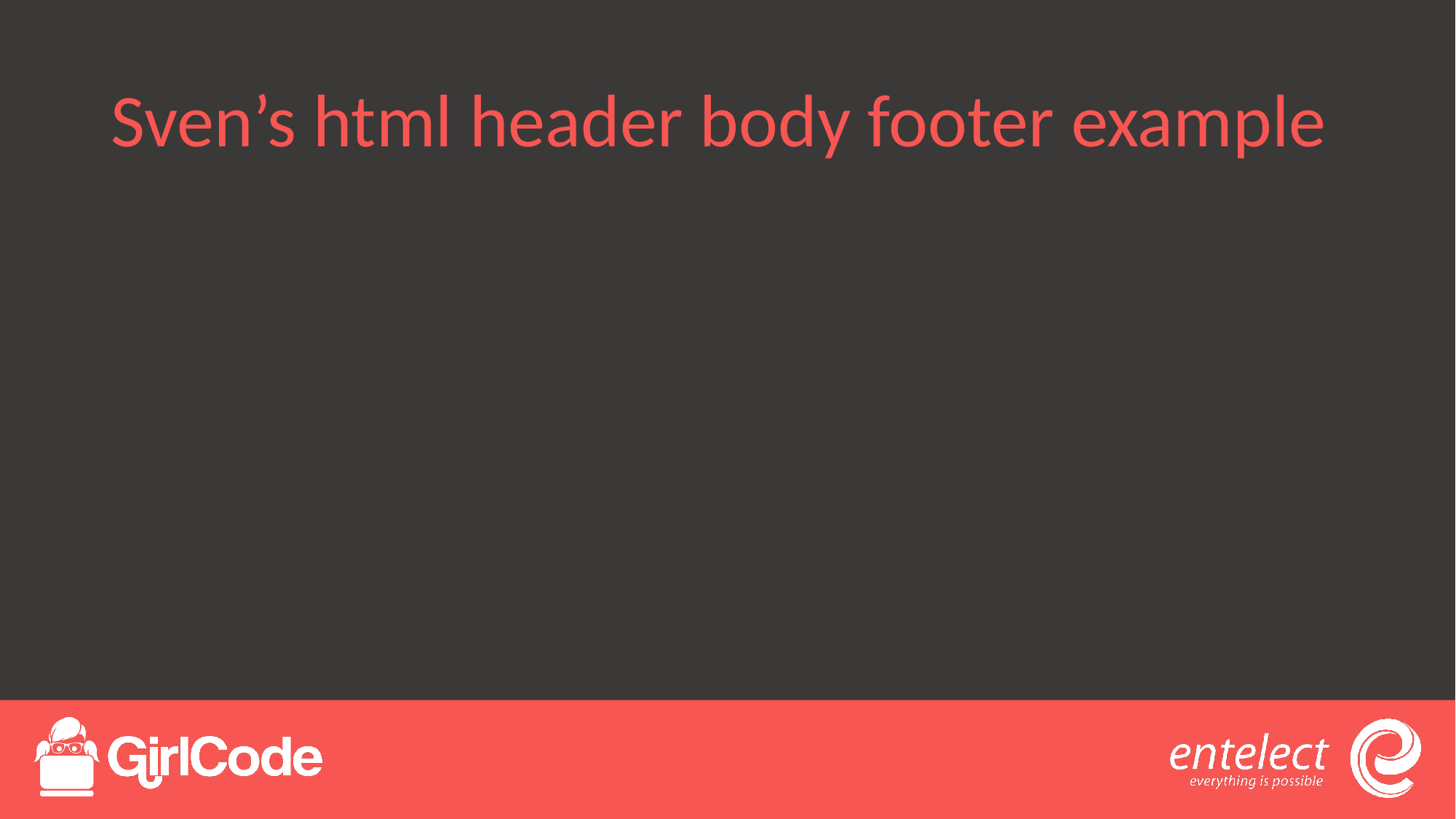

# Sven’s html header body footer example